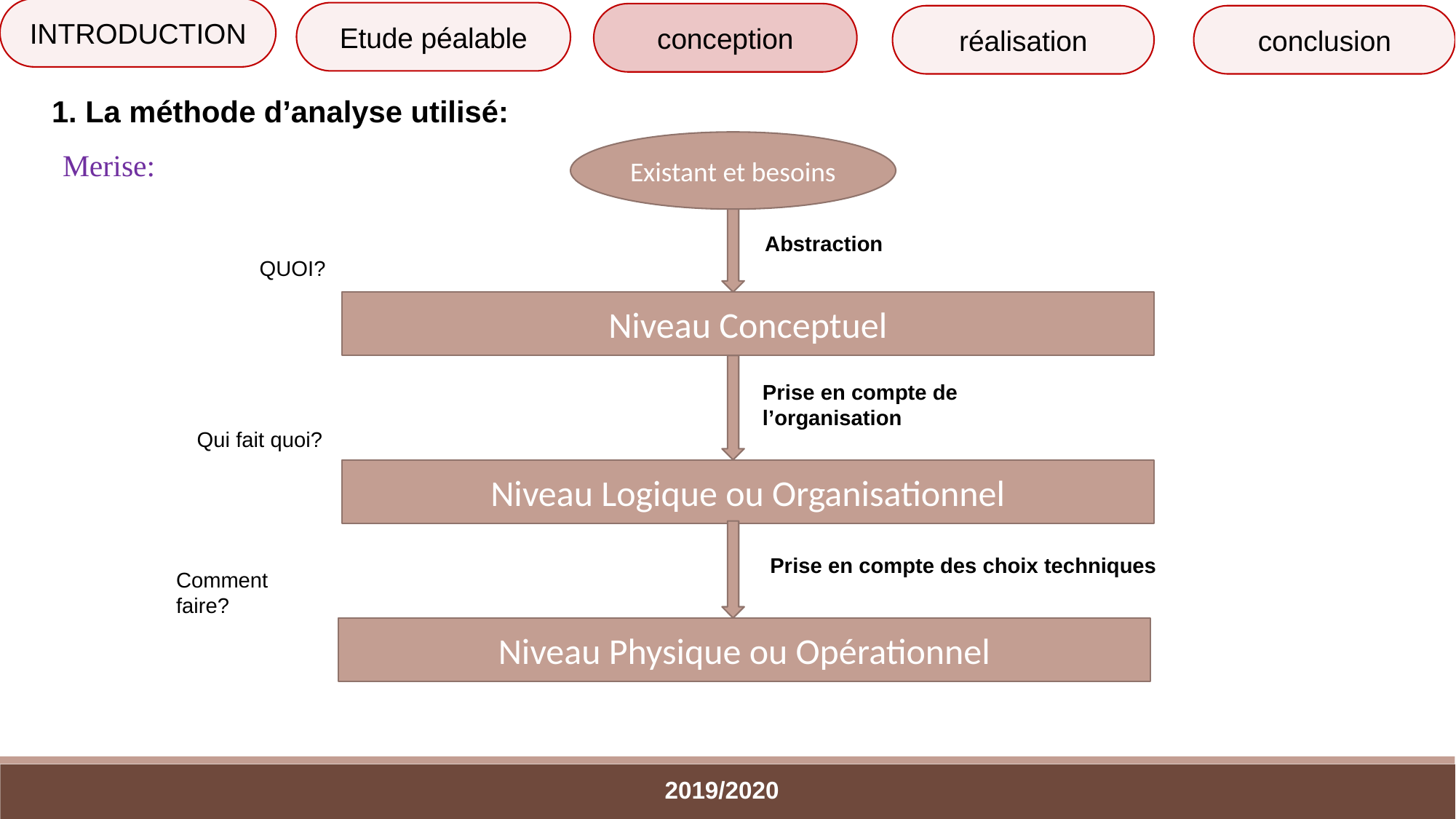

INTRODUCTION
Etude péalable
conception
réalisation
conclusion
1. La méthode d’analyse utilisé:
	Merise:
Existant et besoins

Abstraction
QUOI?
Niveau Conceptuel

Prise en compte de l’organisation
Qui fait quoi?
Niveau Logique ou Organisationnel

Prise en compte des choix techniques
Comment faire?
Niveau Physique ou Opérationnel
2019/2020